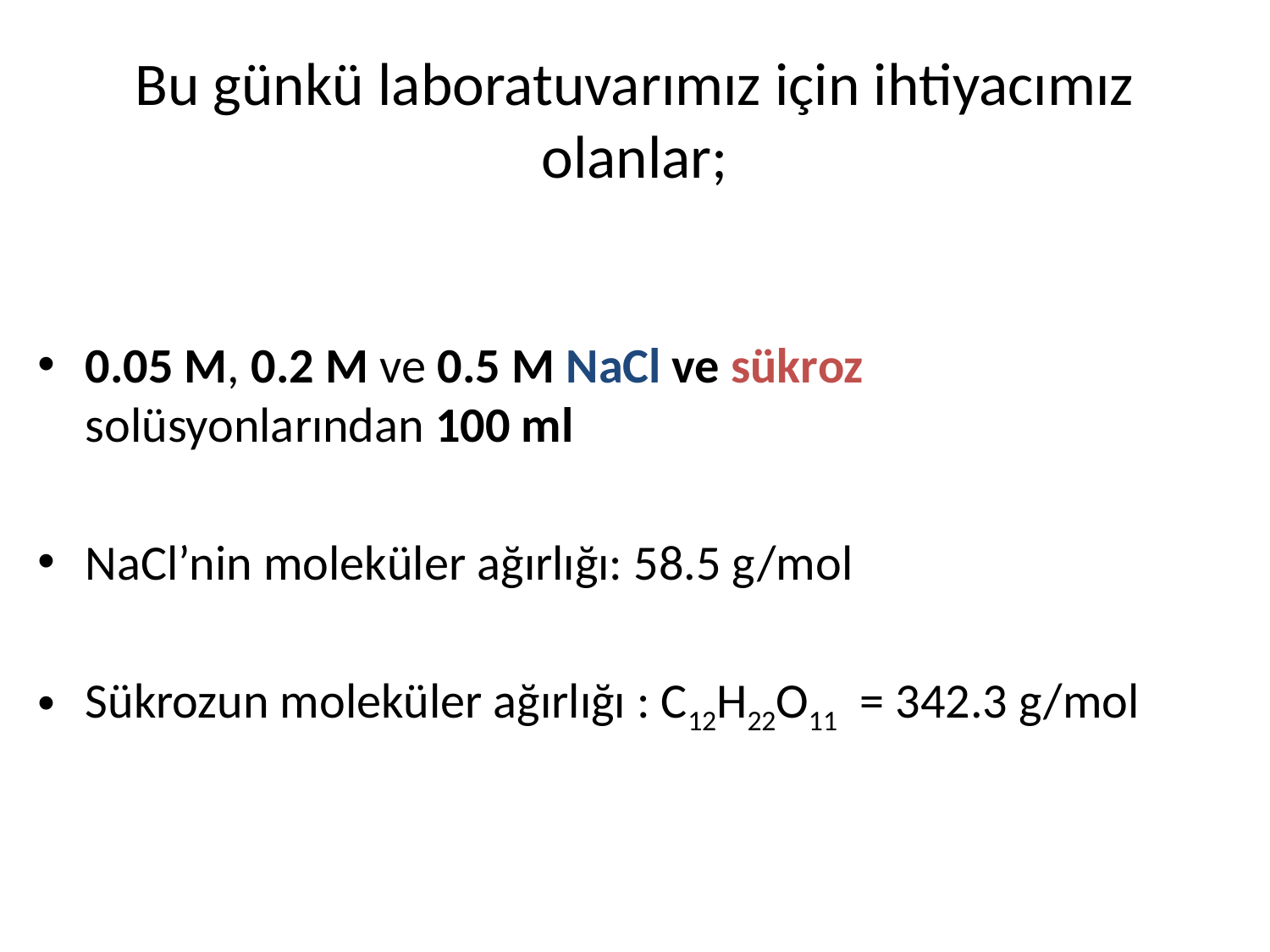

# Bu günkü laboratuvarımız için ihtiyacımız olanlar;
0.05 M, 0.2 M ve 0.5 M NaCl ve sükroz solüsyonlarından 100 ml

NaCl’nin moleküler ağırlığı: 58.5 g/mol

Sükrozun moleküler ağırlığı : C12H22O11  = 342.3 g/mol